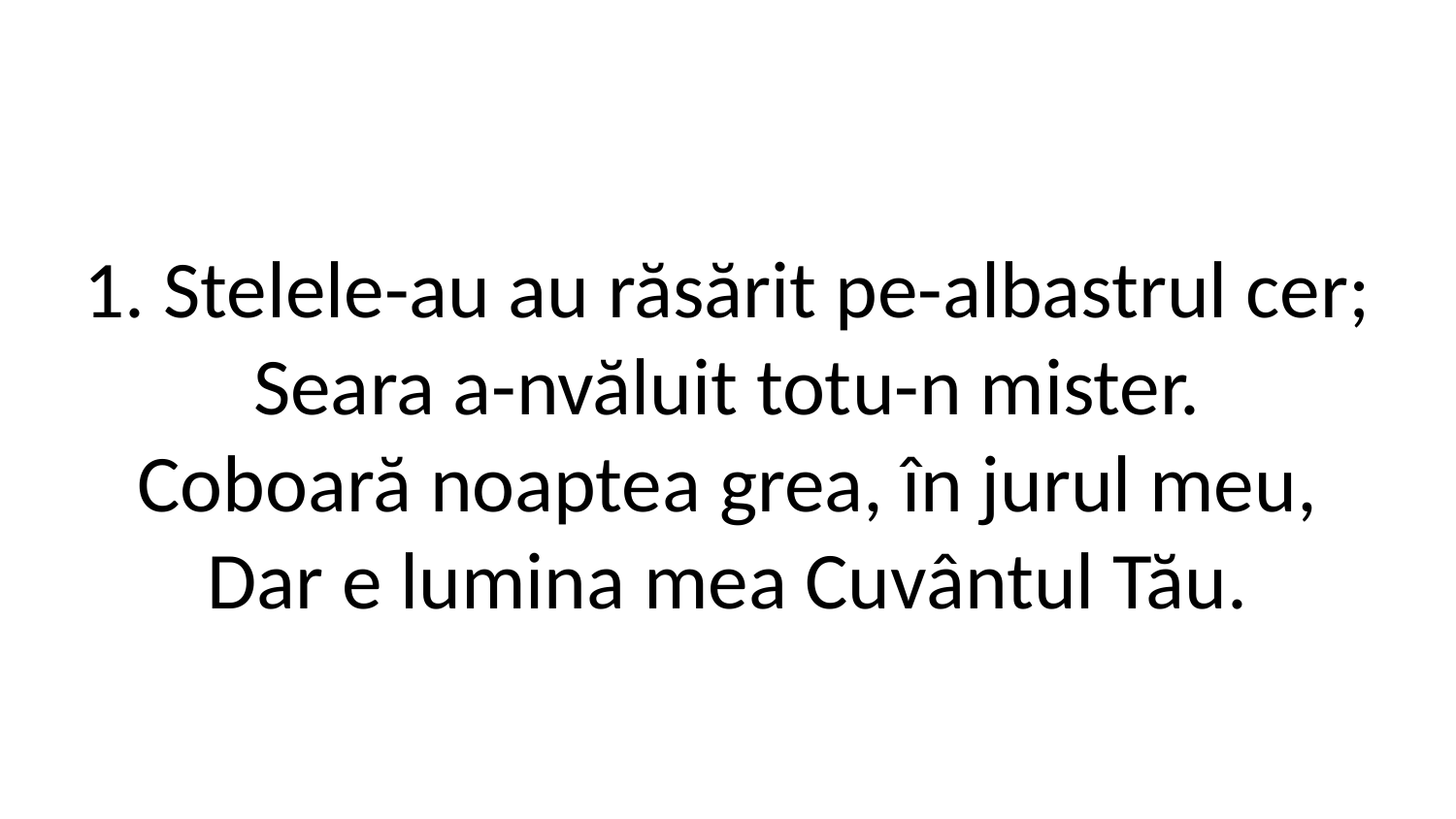

1. Stelele-au au răsărit pe-albastrul cer;
Seara a-nvăluit totu-n mister.
Coboară noaptea grea, în jurul meu,
Dar e lumina mea Cuvântul Tău.